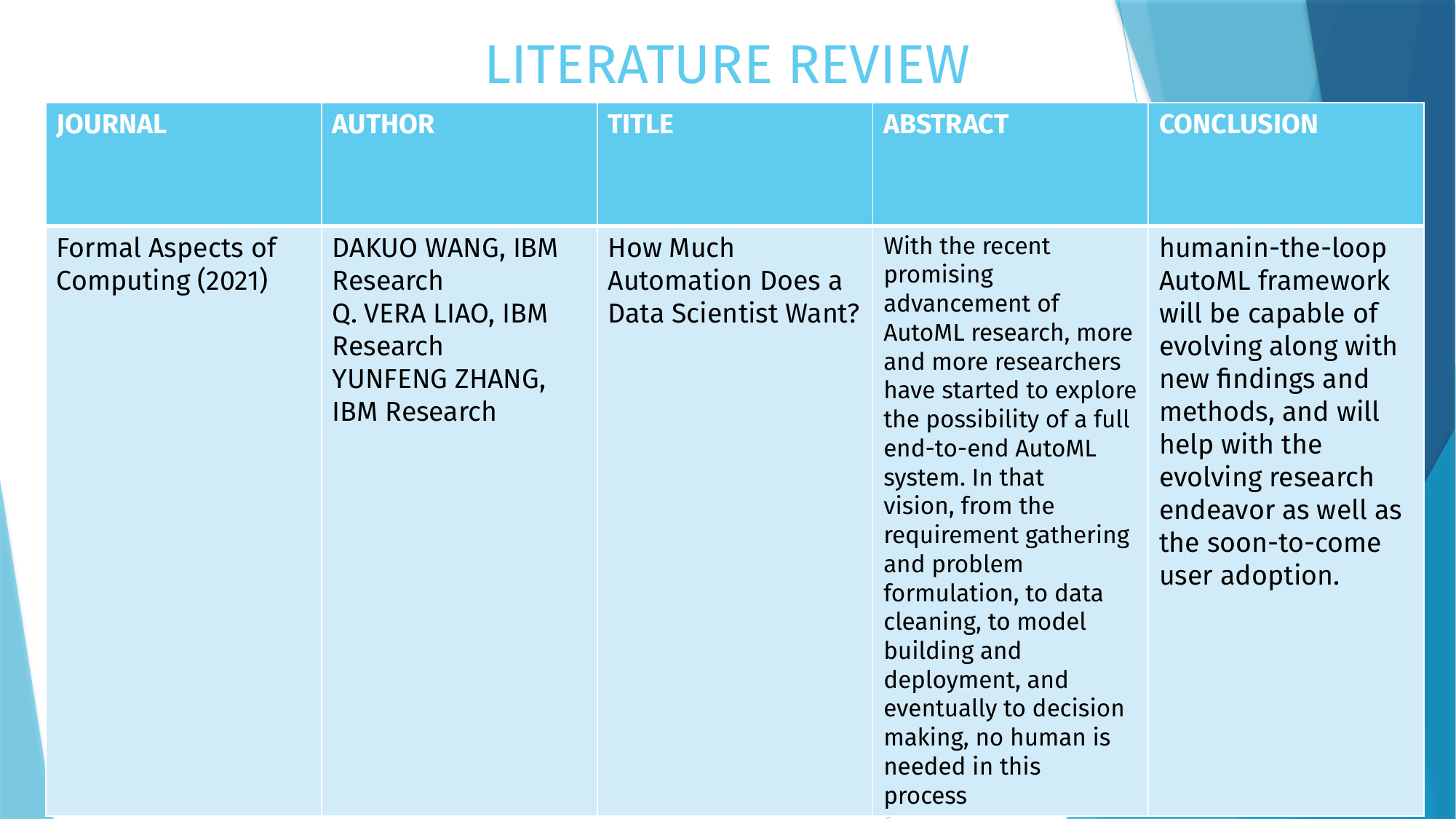

# LITERATURE REVIEW
| JOURNAL | AUTHOR | TITLE | ABSTRACT | CONCLUSION |
| --- | --- | --- | --- | --- |
| Formal Aspects of Computing (2021) | DAKUO WANG, IBM Research Q. VERA LIAO, IBM Research YUNFENG ZHANG, IBM Research | How Much Automation Does a Data Scientist Want? | With the recent promising advancement of AutoML research, more and more researchers have started to explore the possibility of a full end-to-end AutoML system. In that vision, from the requirement gathering and problem formulation, to data cleaning, to model building and deployment, and eventually to decision making, no human is needed in this process | humanin-the-loop AutoML framework will be capable of evolving along with new findings and methods, and will help with the evolving research endeavor as well as the soon-to-come user adoption. |